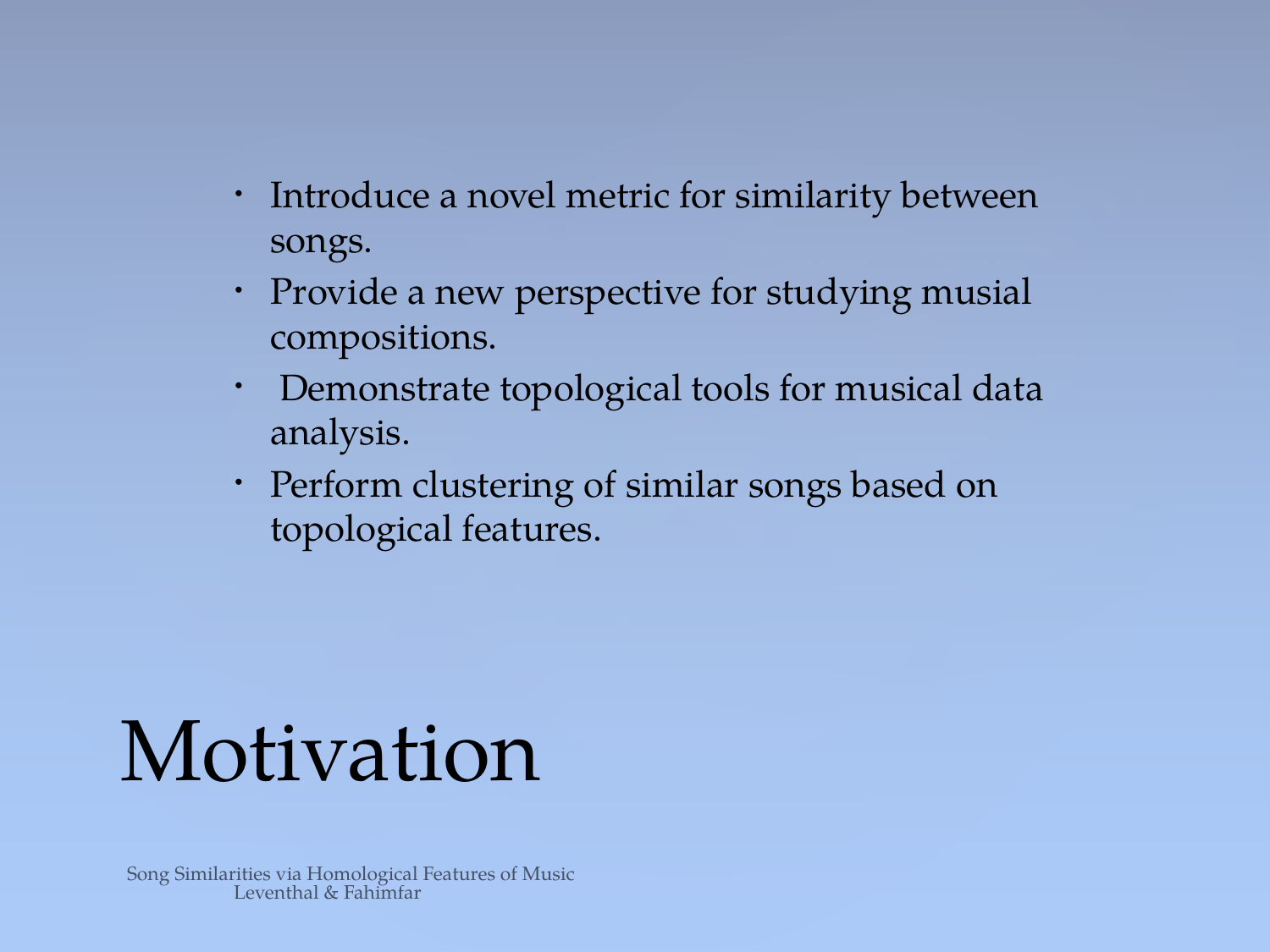

Introduce a novel metric for similarity between songs.
Provide a new perspective for studying musial compositions.
 Demonstrate topological tools for musical data analysis.
Perform clustering of similar songs based on topological features.

# Motivation
Song Similarities via Homological Features of Music                                                       Leventhal & Fahimfar